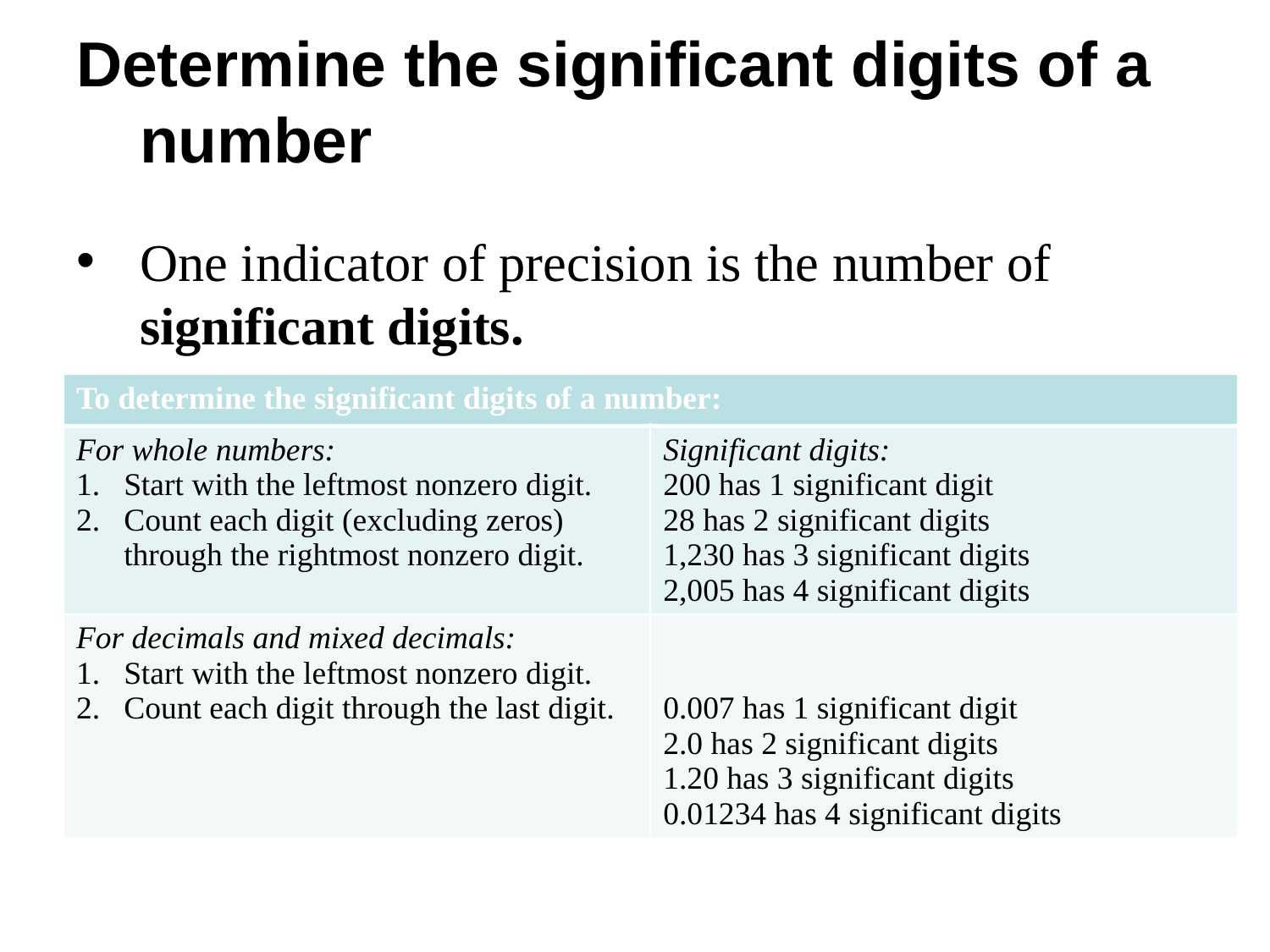

# Determine the significant digits of a number

One indicator of precision is the number of significant digits.
| To determine the significant digits of a number: |  |
| --- | --- |
| For whole numbers: Start with the leftmost nonzero digit. Count each digit (excluding zeros) through the rightmost nonzero digit. | Significant digits: 200 has 1 significant digit 28 has 2 significant digits 1,230 has 3 significant digits 2,005 has 4 significant digits |
| For decimals and mixed decimals: Start with the leftmost nonzero digit. Count each digit through the last digit. | 0.007 has 1 significant digit 2.0 has 2 significant digits 1.20 has 3 significant digits 0.01234 has 4 significant digits |